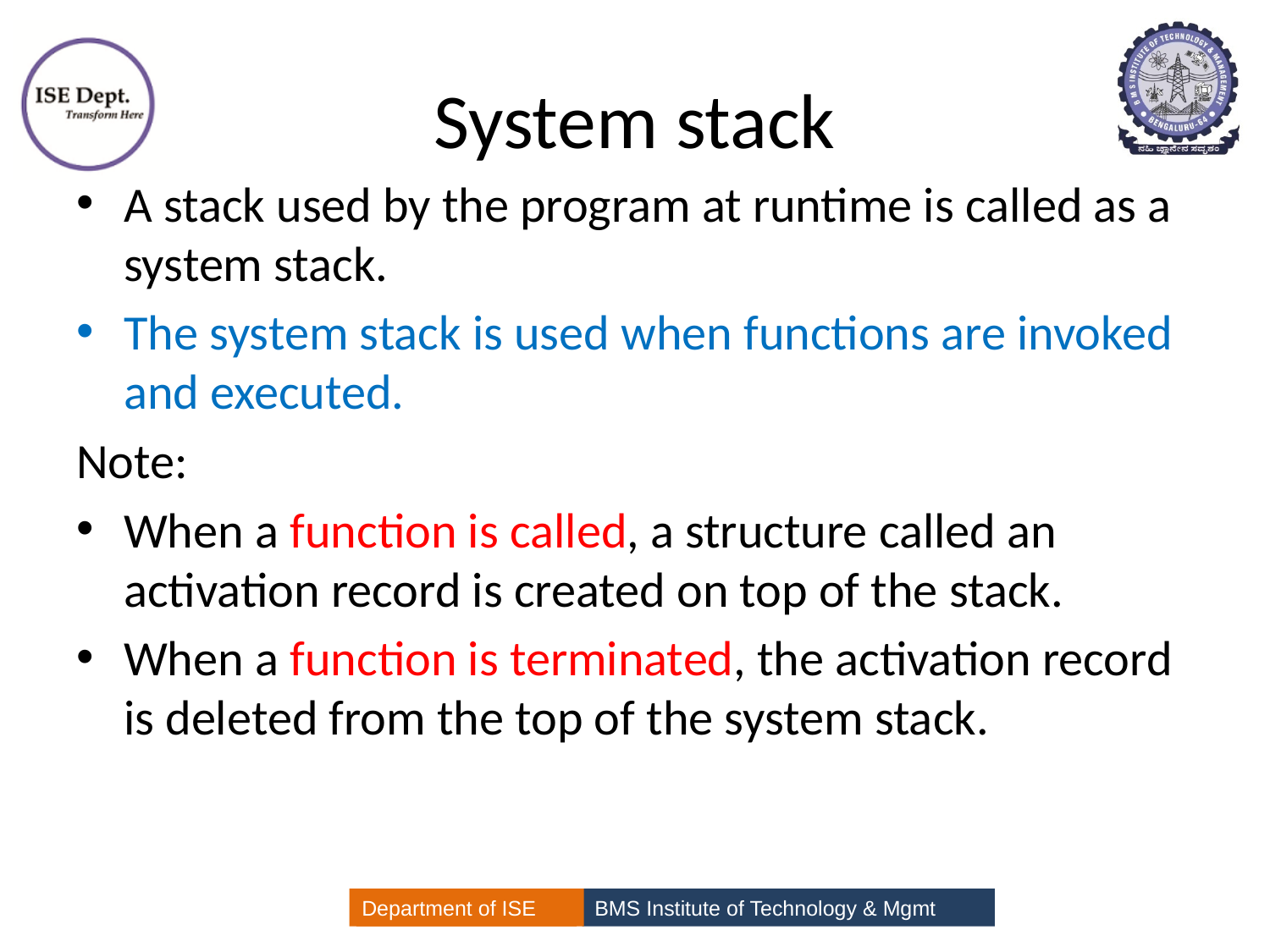

# System stack
A stack used by the program at runtime is called as a system stack.
The system stack is used when functions are invoked and executed.
Note:
When a function is called, a structure called an activation record is created on top of the stack.
When a function is terminated, the activation record is deleted from the top of the system stack.